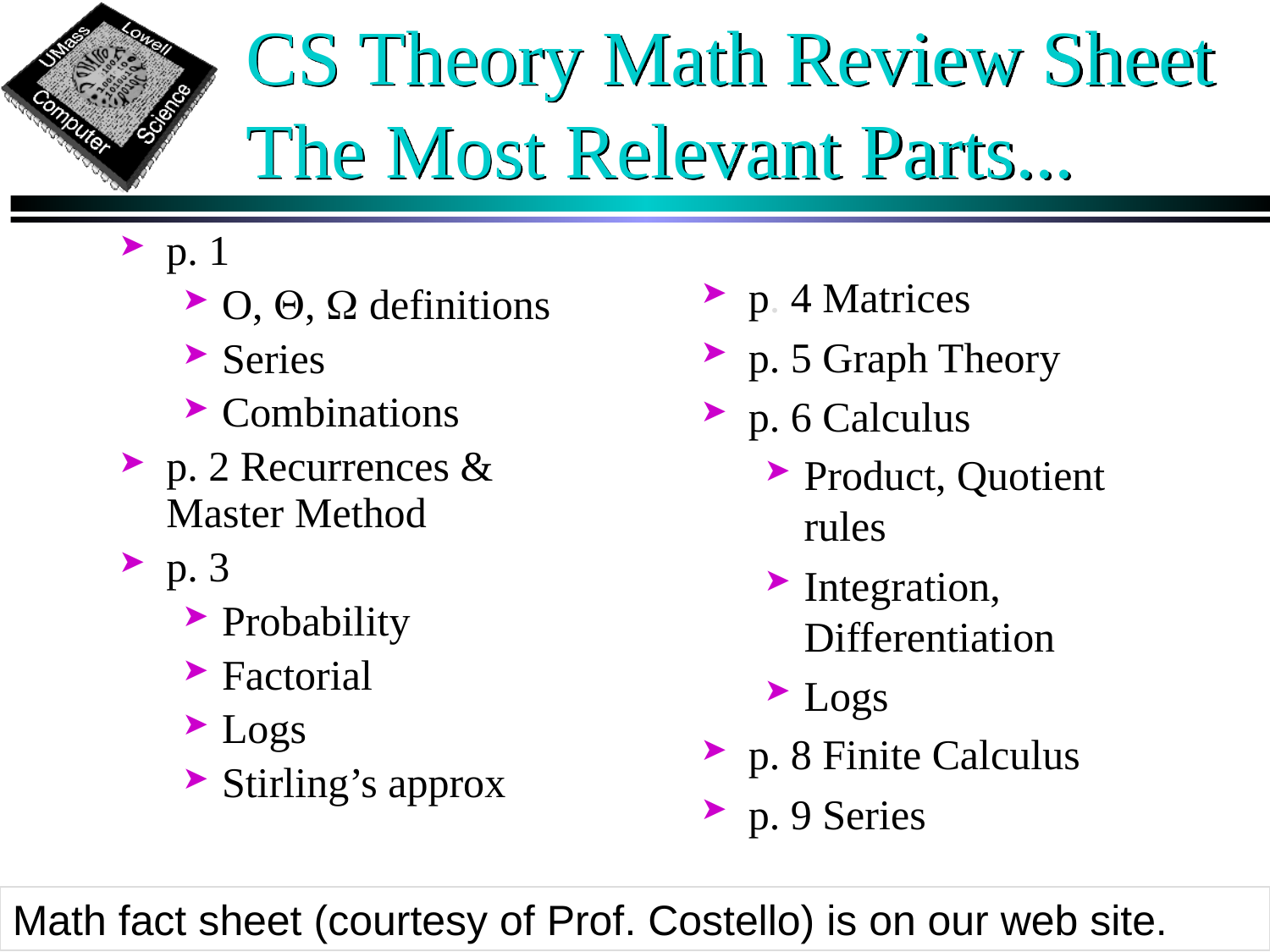

# CS Theory Math Review Sheet The Most Relevant Parts...
p. 1
O, Θ, Ω definitions
Series
Combinations
p. 2 Recurrences &   Master Method
p. 3
Probability
Factorial
Logs
Stirling’s approx
p. 4 Matrices
p. 5 Graph Theory
p. 6 Calculus
Product, Quotient rules
Integration, Differentiation
Logs
p. 8 Finite Calculus
p. 9 Series
Math fact sheet (courtesy of Prof. Costello) is on our web site.